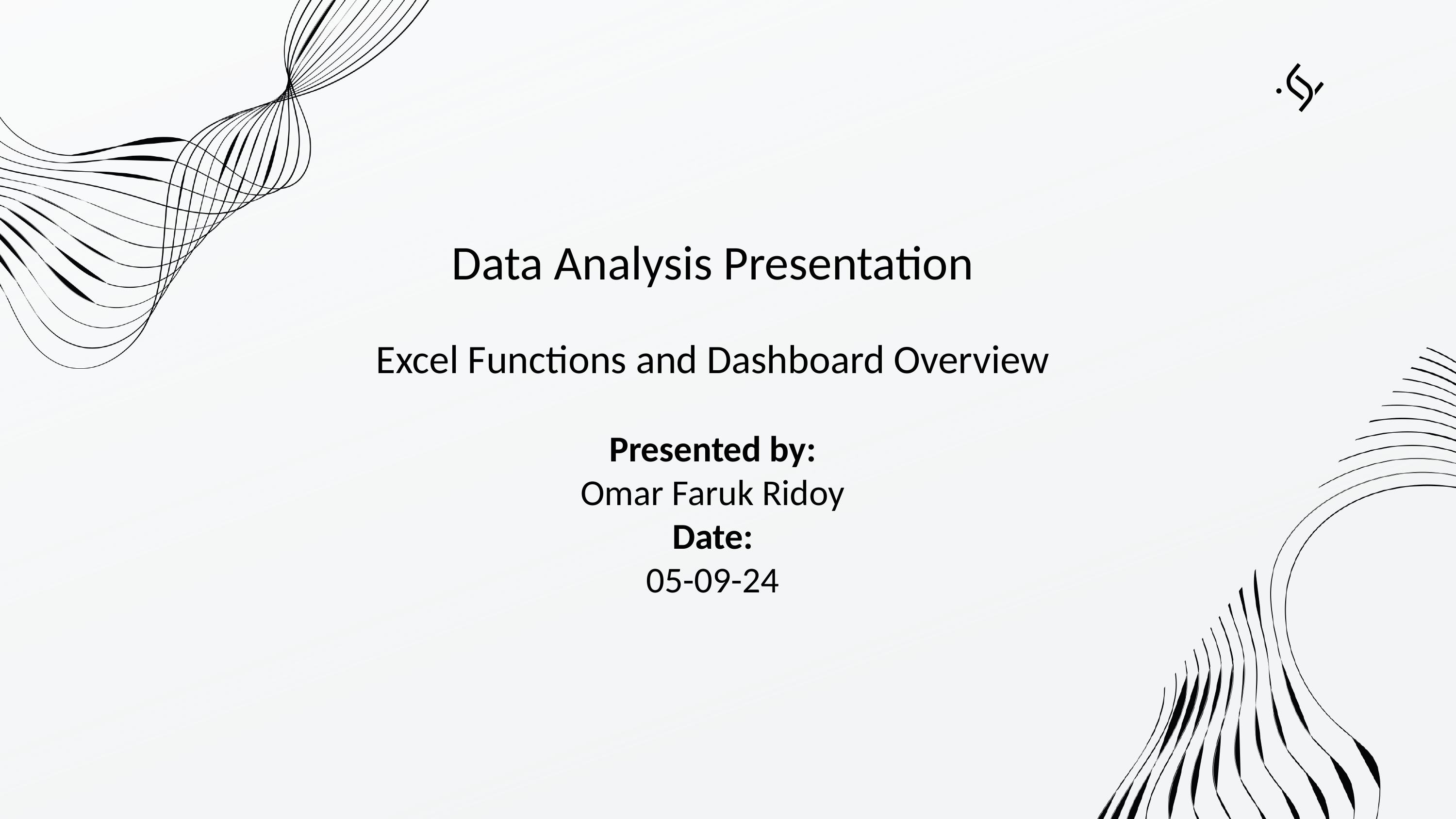

Data Analysis Presentation
Excel Functions and Dashboard Overview
Presented by:
Omar Faruk Ridoy
Date:
05-09-24

1